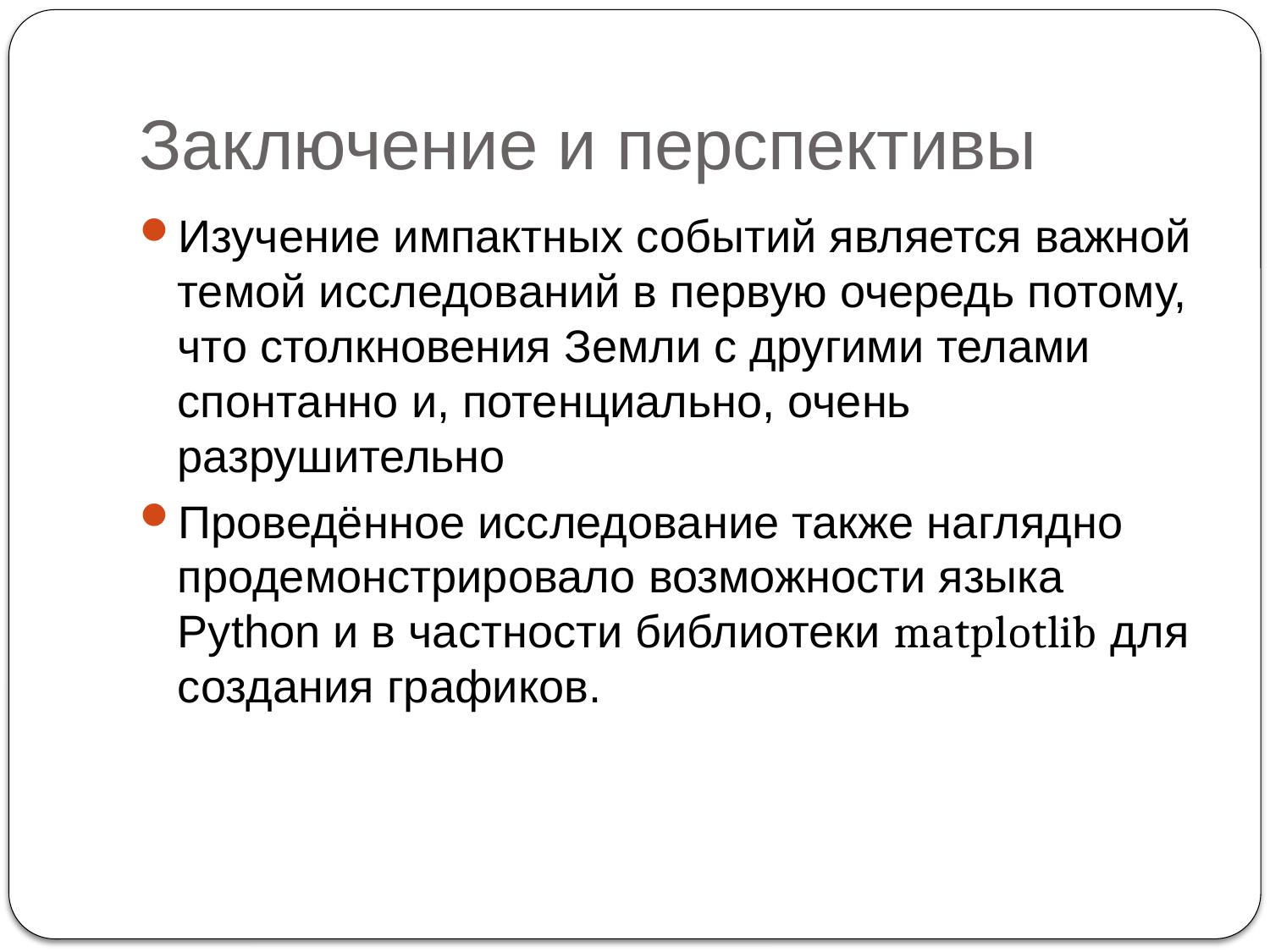

# Заключение и перспективы
Изучение импактных событий является важной темой исследований в первую очередь потому, что столкновения Земли с другими телами спонтанно и, потенциально, очень разрушительно
Проведённое исследование также наглядно продемонстрировало возможности языка Python и в частности библиотеки matplotlib для создания графиков.